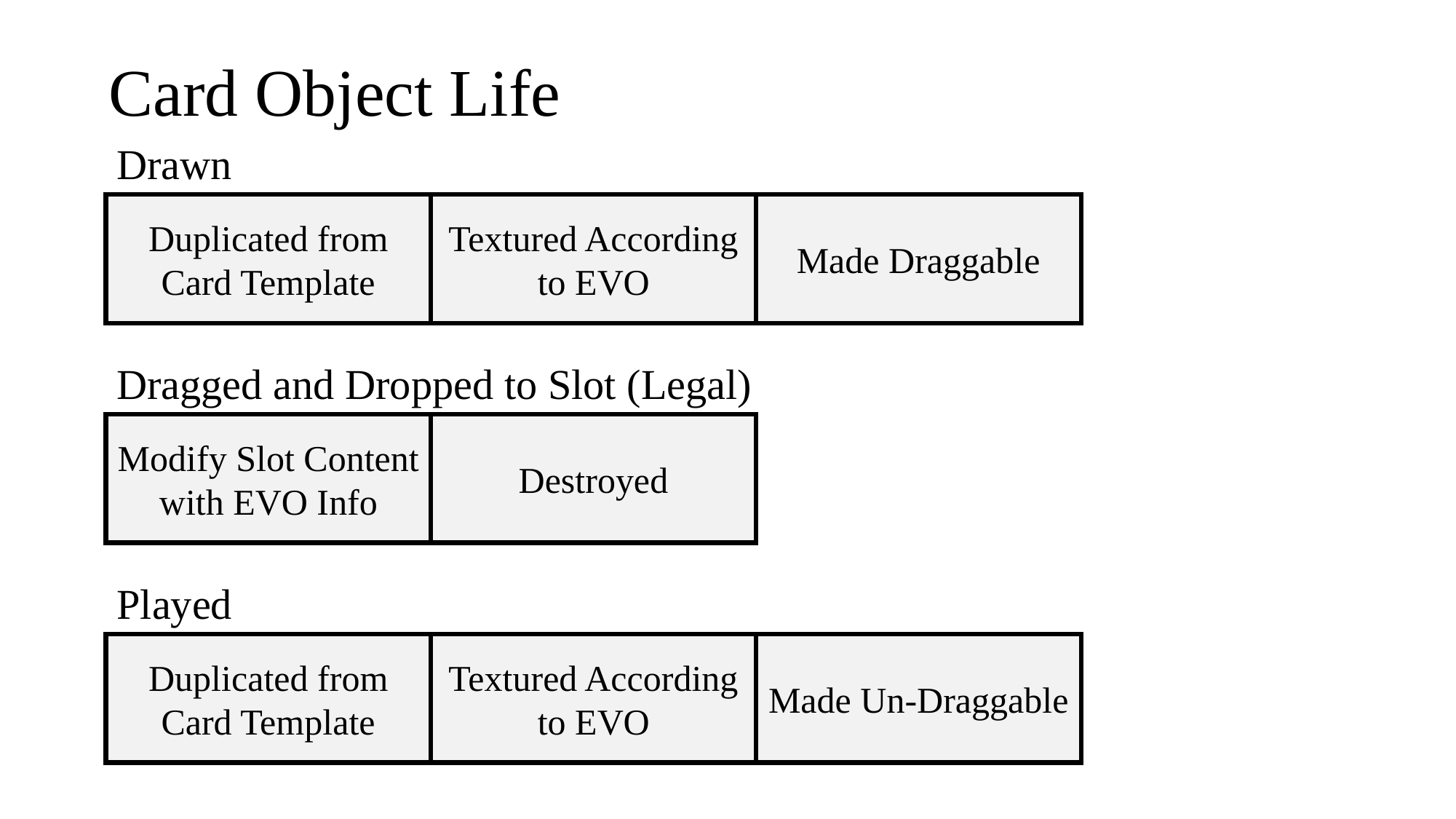

# Card Object Life
Drawn
Duplicated from Card Template
Textured According to EVO
Made Draggable
Dragged and Dropped to Slot (Legal)
Modify Slot Content with EVO Info
Destroyed
Played
Duplicated from Card Template
Textured According to EVO
Made Un-Draggable